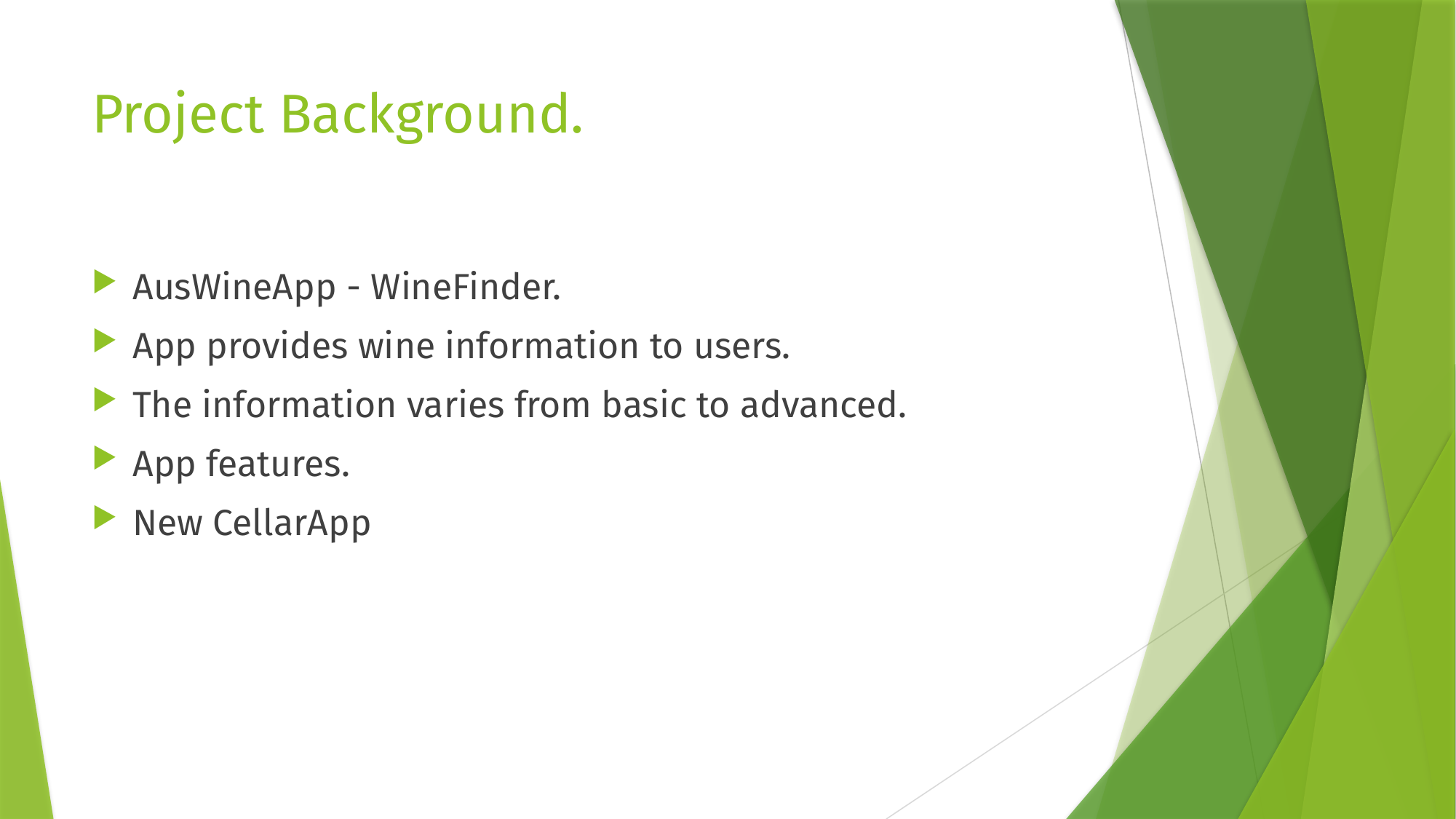

# Project Background.
AusWineApp - WineFinder.
App provides wine information to users.
The information varies from basic to advanced.
App features.
New CellarApp